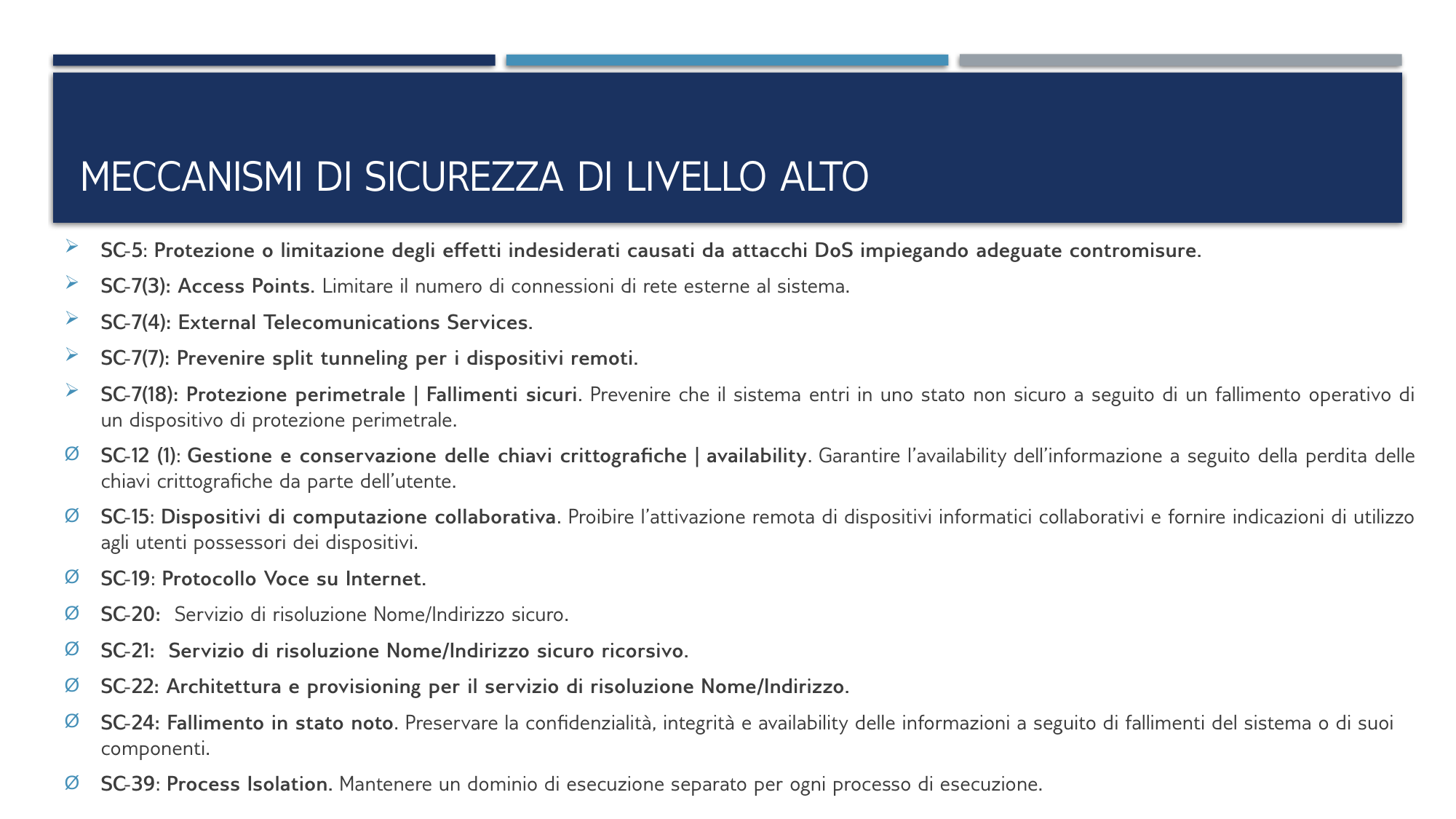

# Meccanismi di sicurezza di livello alto
SC-5: Protezione o limitazione degli effetti indesiderati causati da attacchi DoS impiegando adeguate contromisure.
SC-7(3): Access Points. Limitare il numero di connessioni di rete esterne al sistema.
SC-7(4): External Telecomunications Services.
SC-7(7): Prevenire split tunneling per i dispositivi remoti.
SC-7(18): Protezione perimetrale | Fallimenti sicuri. Prevenire che il sistema entri in uno stato non sicuro a seguito di un fallimento operativo di un dispositivo di protezione perimetrale.
SC-12 (1): Gestione e conservazione delle chiavi crittografiche | availability. Garantire l’availability dell’informazione a seguito della perdita delle chiavi crittografiche da parte dell’utente.
SC-15: Dispositivi di computazione collaborativa. Proibire l’attivazione remota di dispositivi informatici collaborativi e fornire indicazioni di utilizzo agli utenti possessori dei dispositivi.
SC-19: Protocollo Voce su Internet.
SC-20:  Servizio di risoluzione Nome/Indirizzo sicuro.
SC-21:  Servizio di risoluzione Nome/Indirizzo sicuro ricorsivo.
SC-22: Architettura e provisioning per il servizio di risoluzione Nome/Indirizzo.
SC-24: Fallimento in stato noto. Preservare la confidenzialità, integrità e availability delle informazioni a seguito di fallimenti del sistema o di suoi componenti.
SC-39: Process Isolation. Mantenere un dominio di esecuzione separato per ogni processo di esecuzione.